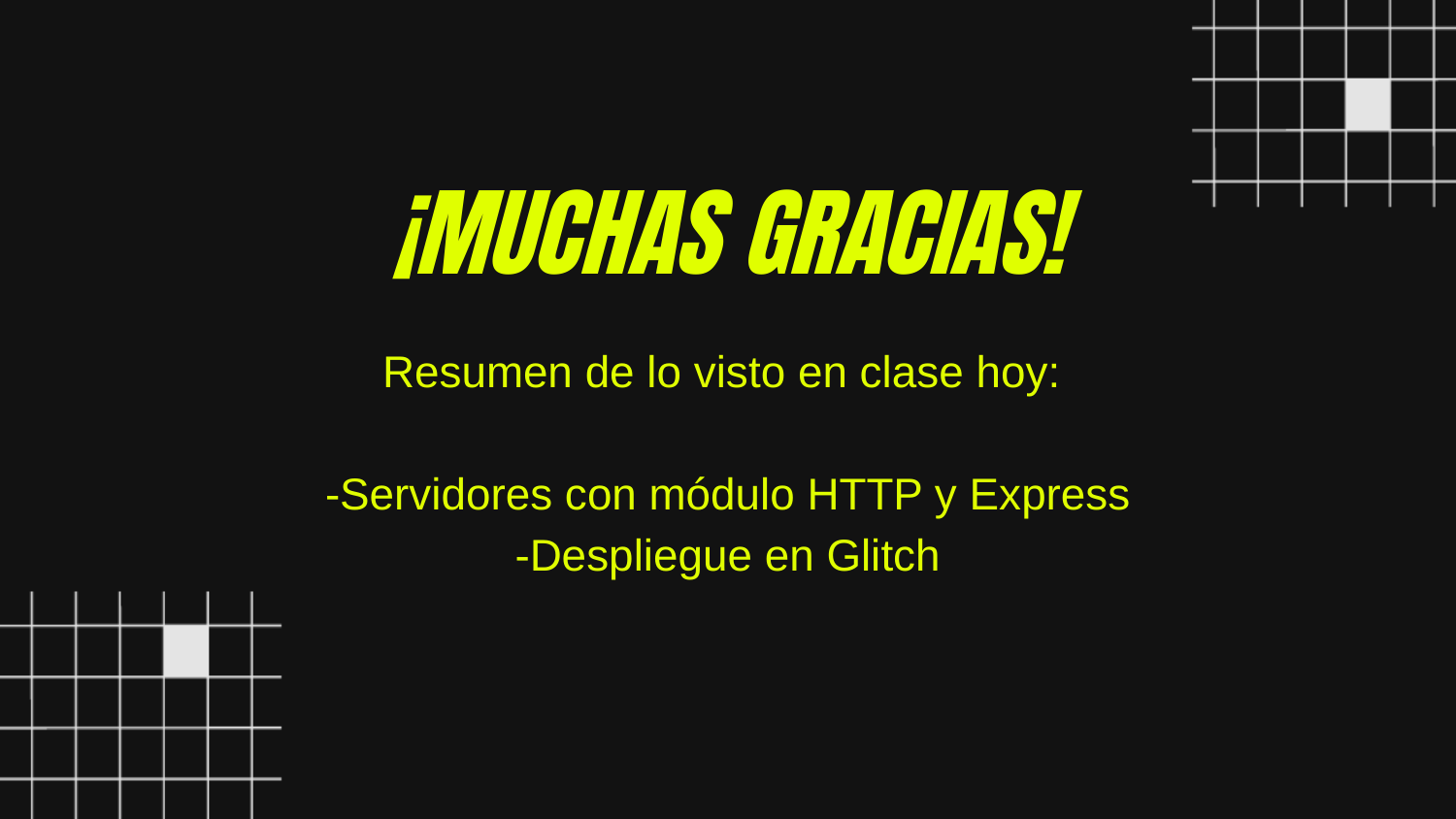

¡MUCHAS GRACIAS!
Resumen de lo visto en clase hoy:

-Servidores con módulo HTTP y Express
-Despliegue en Glitch